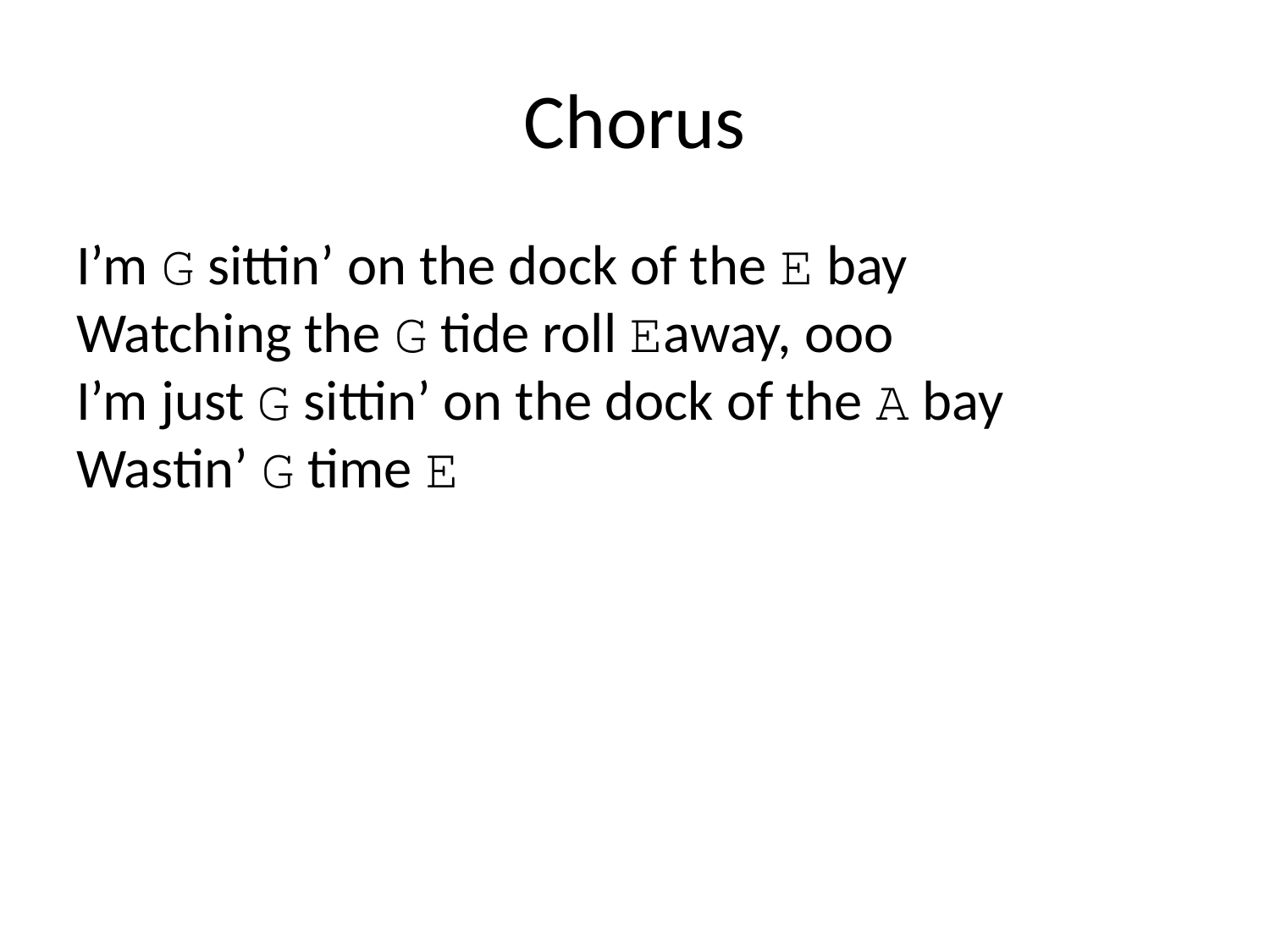

# Chorus
I’m G sittin’ on the dock of the E bay
Watching the G tide roll Eaway, ooo
I’m just G sittin’ on the dock of the A bay
Wastin’ G time E